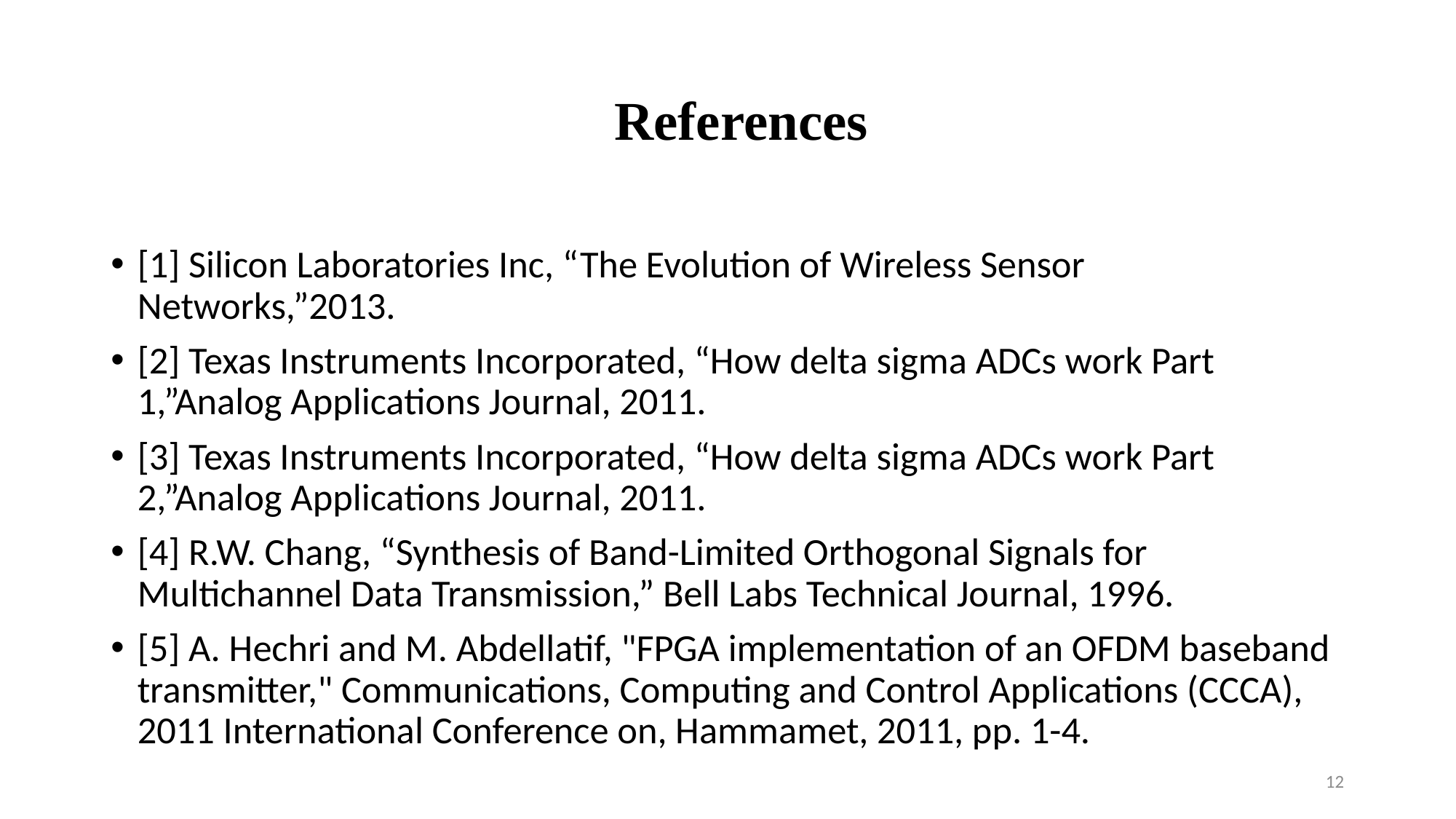

# References
[1] Silicon Laboratories Inc, “The Evolution of Wireless Sensor Networks,”2013.
[2] Texas Instruments Incorporated, “How delta sigma ADCs work Part 1,”Analog Applications Journal, 2011.
[3] Texas Instruments Incorporated, “How delta sigma ADCs work Part 2,”Analog Applications Journal, 2011.
[4] R.W. Chang, “Synthesis of Band-Limited Orthogonal Signals for Multichannel Data Transmission,” Bell Labs Technical Journal, 1996.
[5] A. Hechri and M. Abdellatif, "FPGA implementation of an OFDM baseband transmitter," Communications, Computing and Control Applications (CCCA), 2011 International Conference on, Hammamet, 2011, pp. 1-4.
12